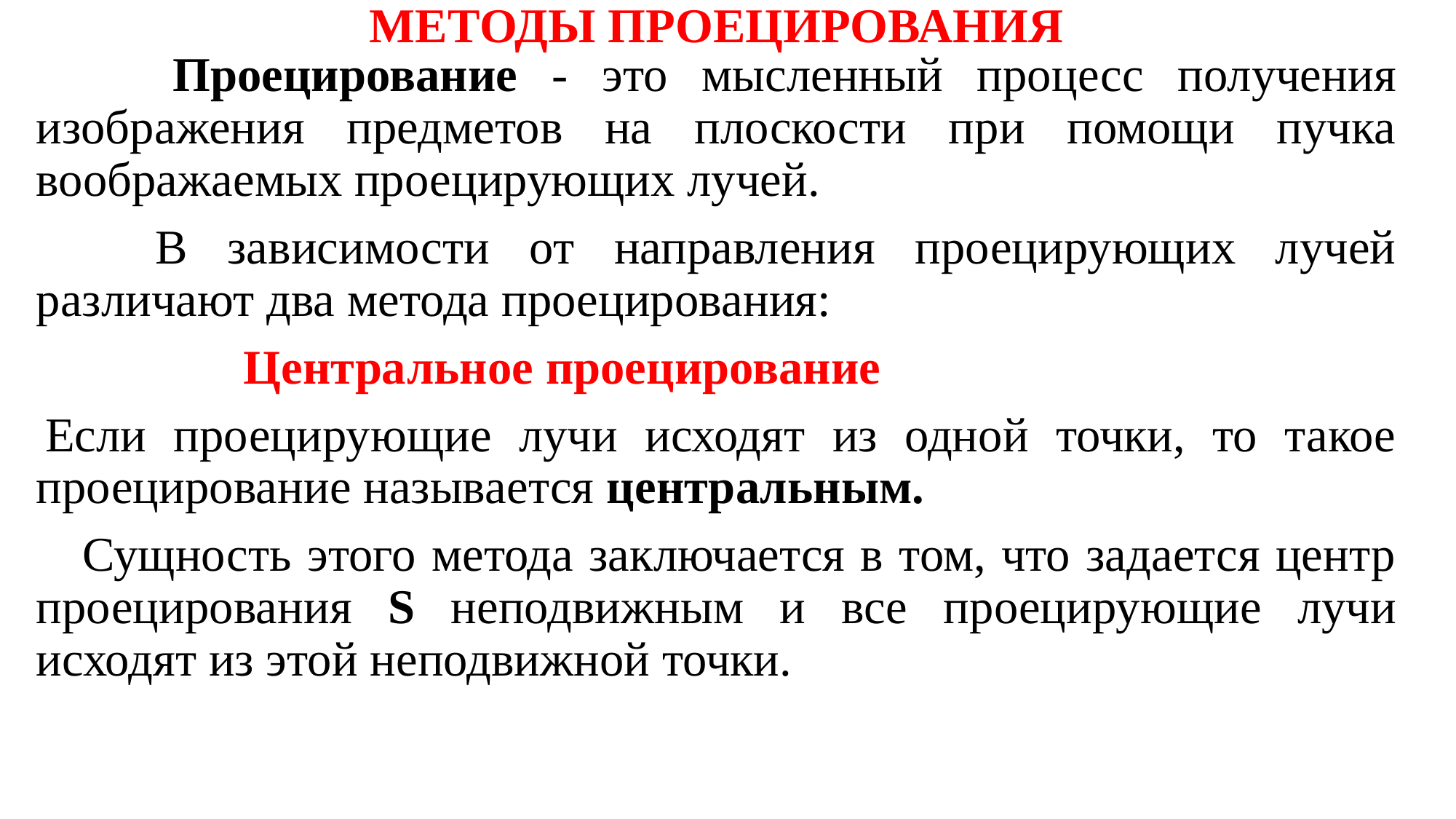

# МЕТОДЫ ПРОЕЦИРОВАНИЯ
    Проецирование - это мысленный процесс получения изображения предметов на плоскости при помощи пучка воображаемых проецирующих лучей.
   В зависимости от направления проецирующих лучей различают два метода проецирования:
                 Центральное проецирование
 Если проецирующие лучи исходят из одной точки, то такое проецирование называется центральным.
   Сущность этого метода заключается в том, что задается центр проецирования S неподвижным и все проецирующие лучи исходят из этой неподвижной точки.